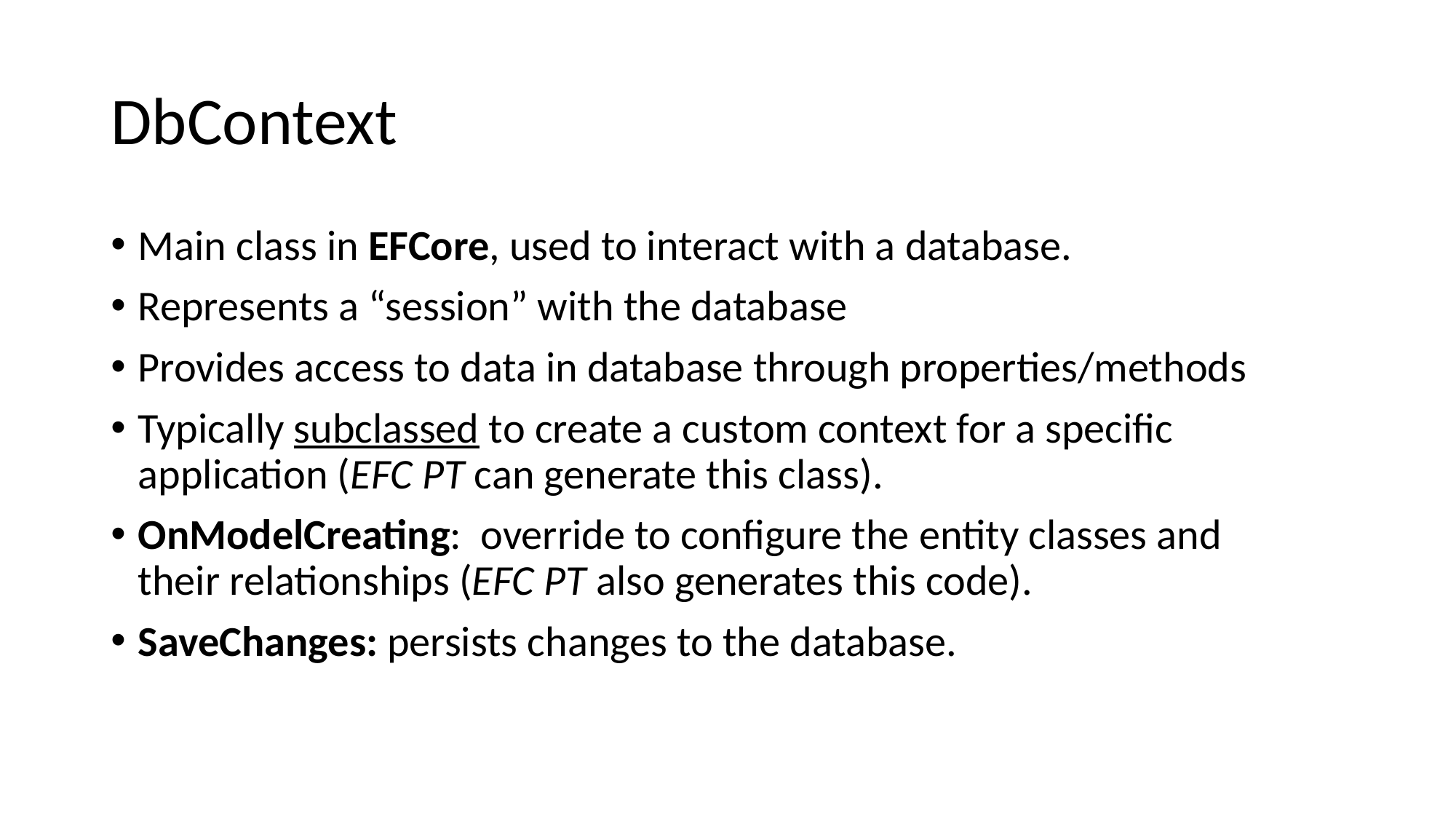

# DbContext
Main class in EFCore, used to interact with a database.
Represents a “session” with the database
Provides access to data in database through properties/methods
Typically subclassed to create a custom context for a specific application (EFC PT can generate this class).
OnModelCreating:  override to configure the entity classes and their relationships (EFC PT also generates this code).
SaveChanges: persists changes to the database.